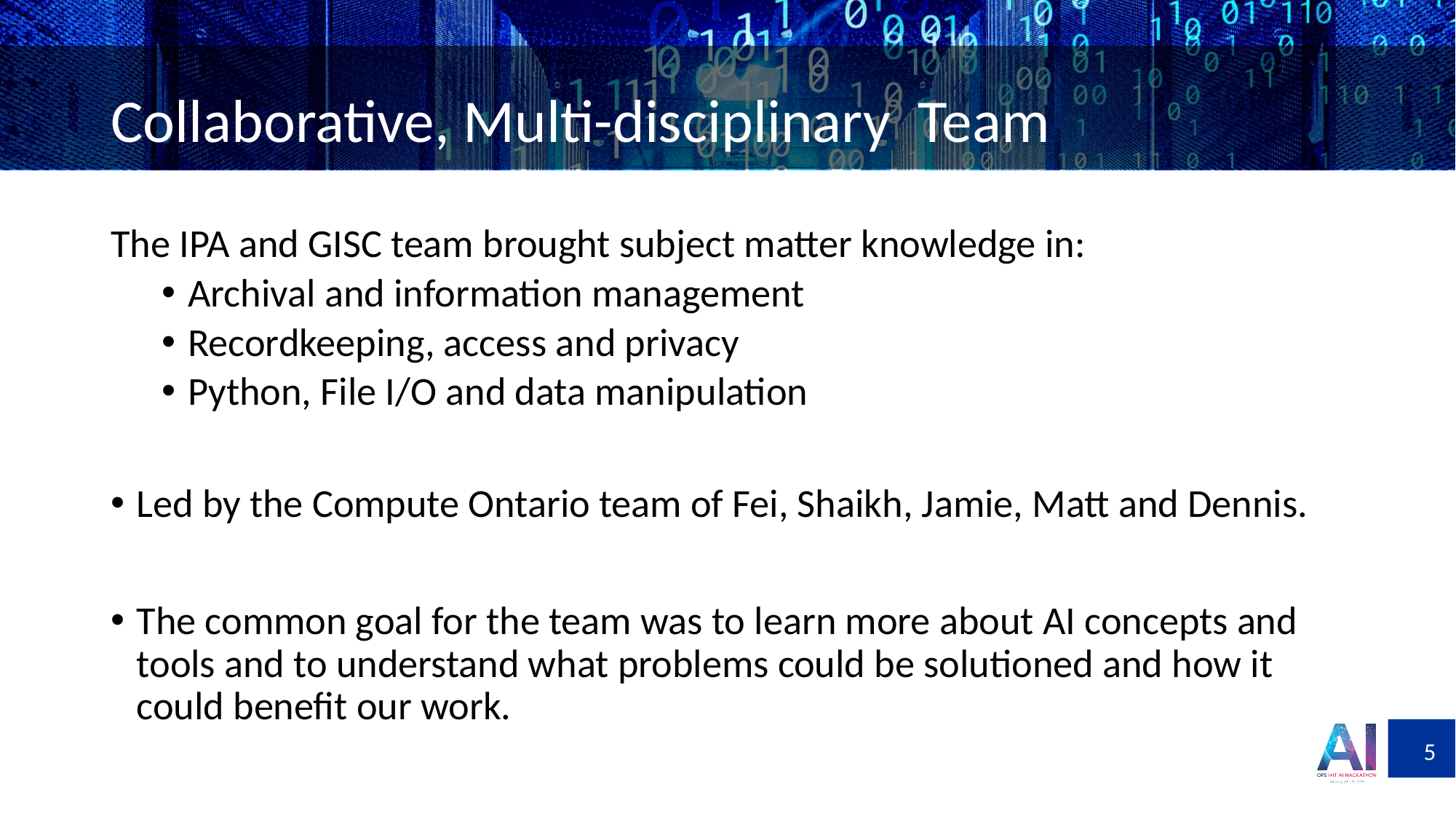

# Collaborative, Multi-disciplinary  Team
The IPA and GISC team brought subject matter knowledge in:
Archival and information management
Recordkeeping, access and privacy
Python, File I/O and data manipulation

Led by the Compute Ontario team of Fei, Shaikh, Jamie, Matt and Dennis.

The common goal for the team was to learn more about AI concepts and tools and to understand what problems could be solutioned and how it could benefit our work.

5